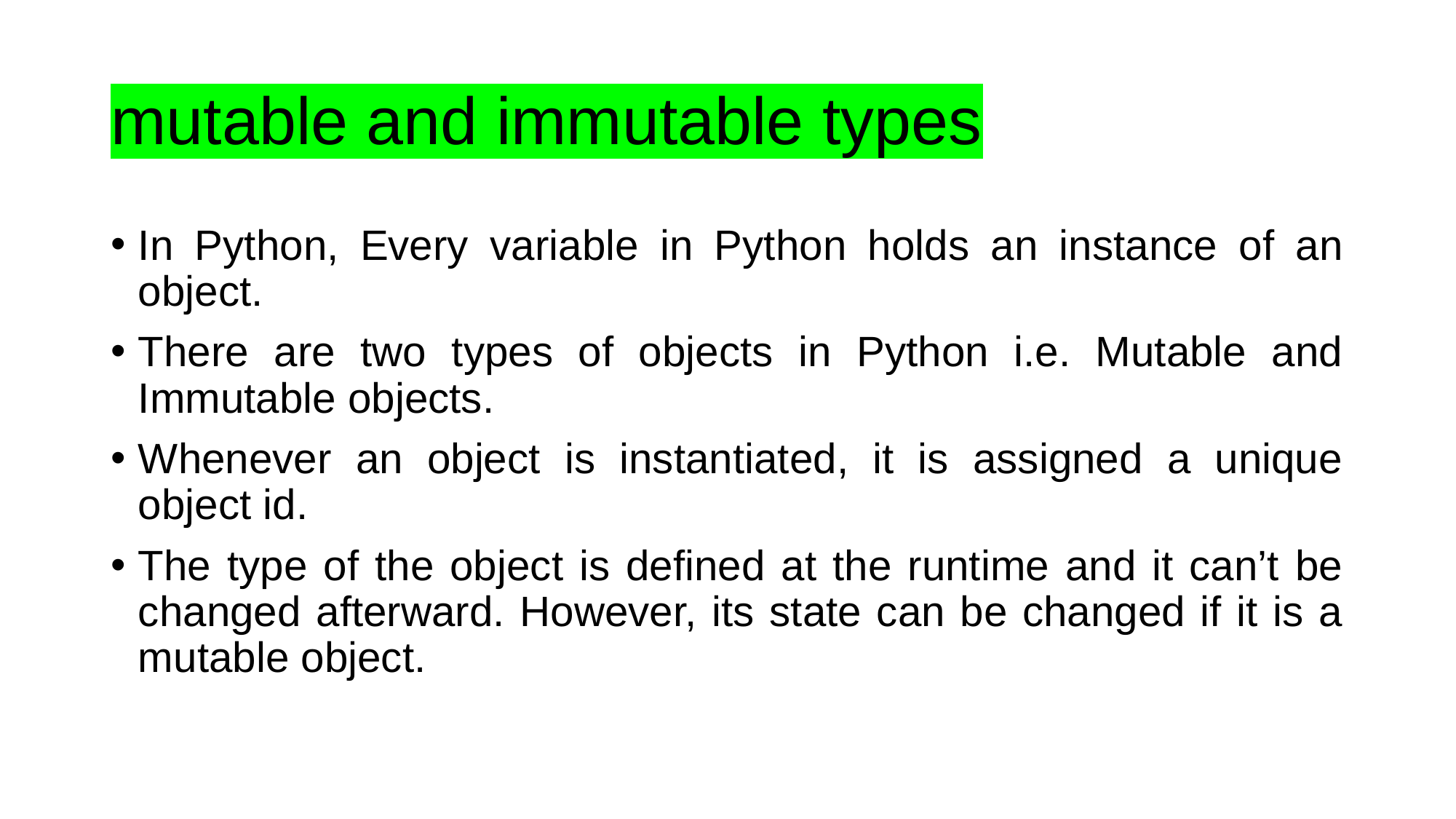

# mutable and immutable types
In Python, Every variable in Python holds an instance of an object.
There are two types of objects in Python i.e. Mutable and Immutable objects.
Whenever an object is instantiated, it is assigned a unique object id.
The type of the object is defined at the runtime and it can’t be changed afterward. However, its state can be changed if it is a mutable object.